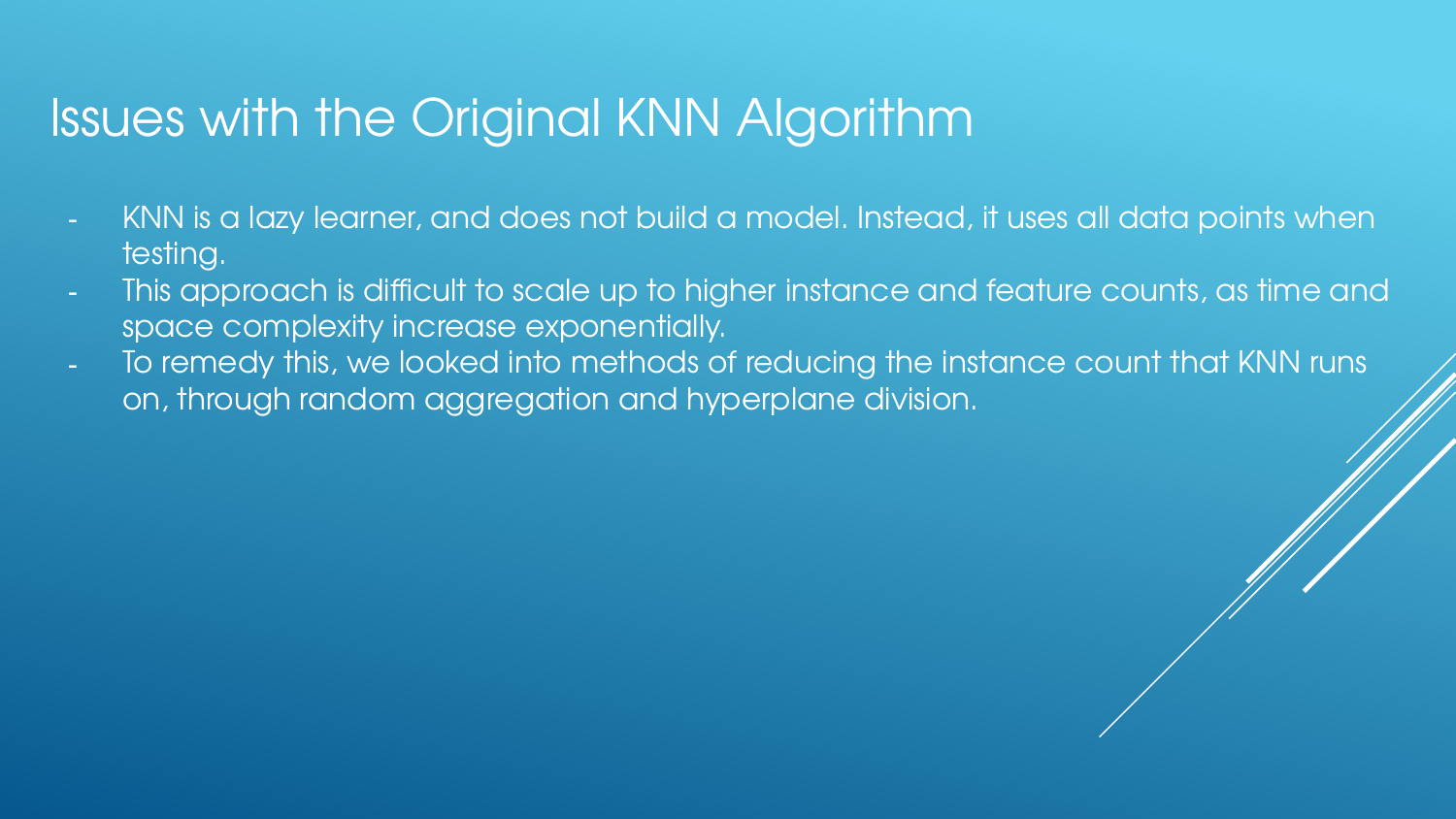

# Issues with the Original KNN Algorithm
KNN is a lazy learner, and does not build a model. Instead, it uses all data points when testing.
This approach is difficult to scale up to higher instance and feature counts, as time and space complexity increase exponentially.
To remedy this, we looked into methods of reducing the instance count that KNN runs on, through random aggregation and hyperplane division.